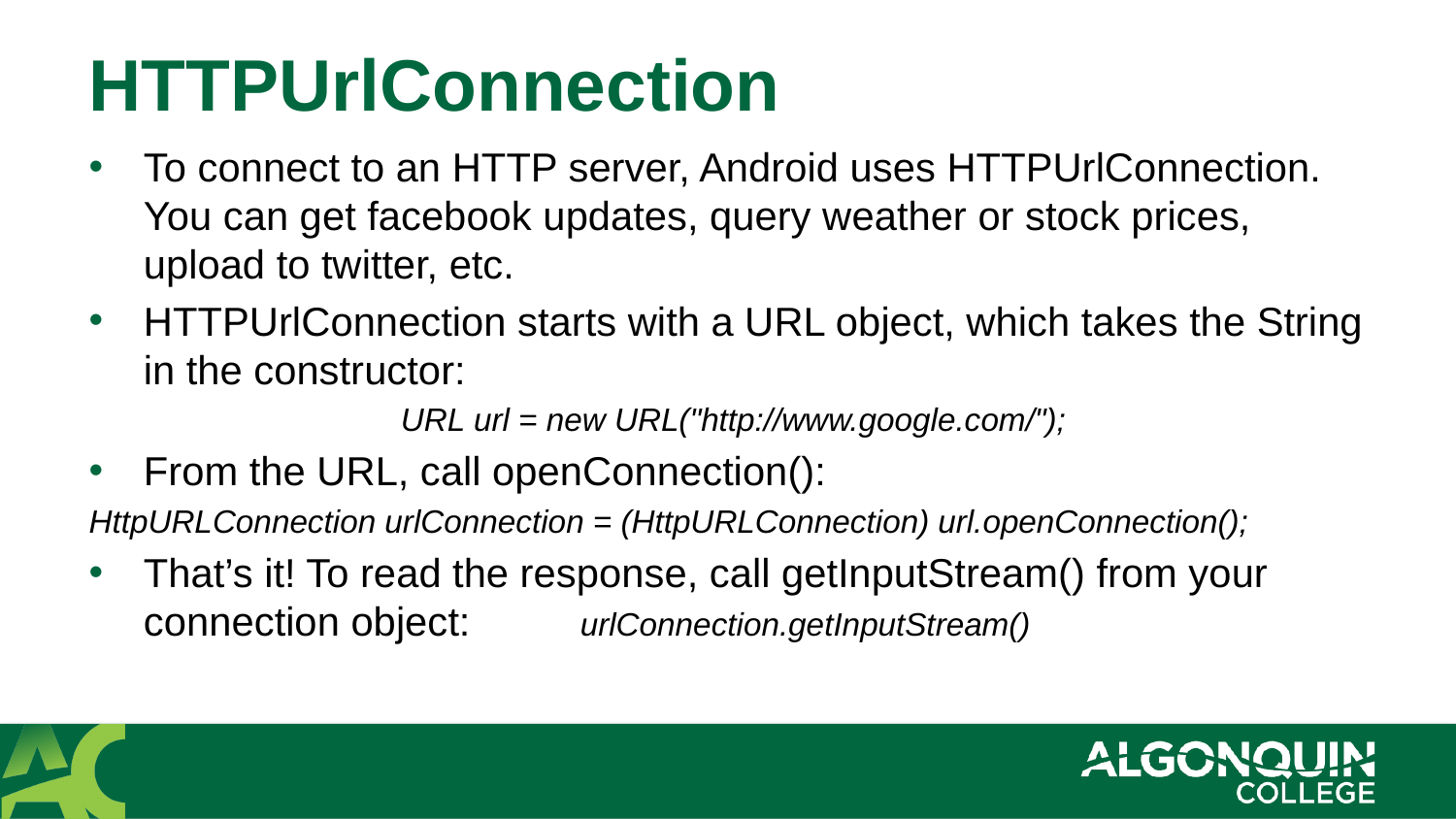

# HTTPUrlConnection
To connect to an HTTP server, Android uses HTTPUrlConnection. You can get facebook updates, query weather or stock prices, upload to twitter, etc.
HTTPUrlConnection starts with a URL object, which takes the String in the constructor:
URL url = new URL("http://www.google.com/");
From the URL, call openConnection():
HttpURLConnection urlConnection = (HttpURLConnection) url.openConnection();
That’s it! To read the response, call getInputStream() from your connection object: 	urlConnection.getInputStream()